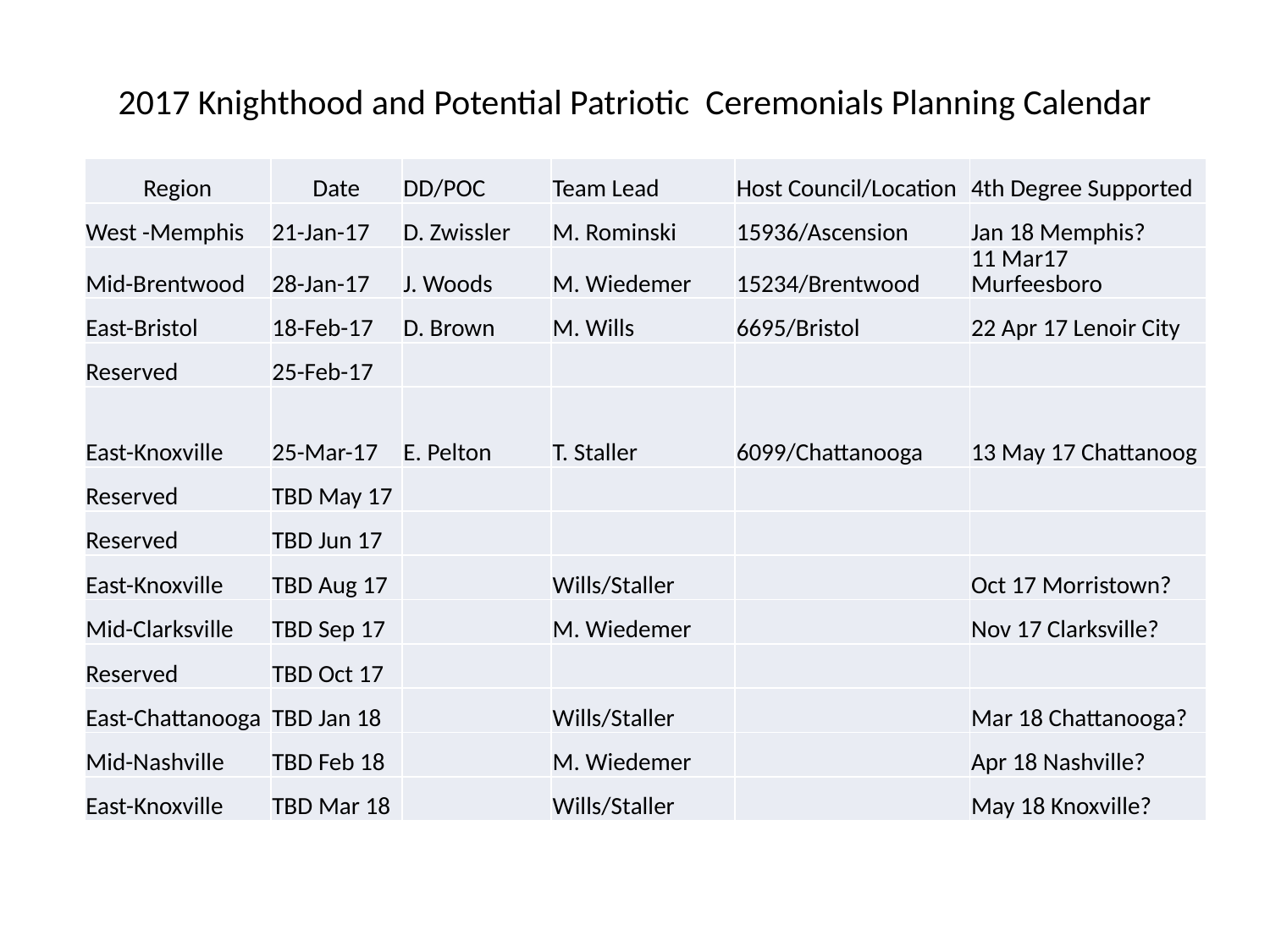

# 2017 Knighthood and Potential Patriotic  Ceremonials Planning Calendar
| Region | Date | DD/POC | Team Lead | Host Council/Location | 4th Degree Supported |
| --- | --- | --- | --- | --- | --- |
| West -Memphis | 21-Jan-17 | D. Zwissler | M. Rominski | 15936/Ascension | Jan 18 Memphis? |
| Mid-Brentwood | 28-Jan-17 | J. Woods | M. Wiedemer | 15234/Brentwood | 11 Mar17 Murfeesboro |
| East-Bristol | 18-Feb-17 | D. Brown | M. Wills | 6695/Bristol | 22 Apr 17 Lenoir City |
| Reserved | 25-Feb-17 |  |  |  |  |
| East-Knoxville | 25-Mar-17 | E. Pelton | T. Staller | 6099/Chattanooga | 13 May 17 Chattanoog |
| Reserved | TBD May 17 |  |  |  |  |
| Reserved | TBD Jun 17 |  |  |  |  |
| East-Knoxville | TBD Aug 17 |  | Wills/Staller |  | Oct 17 Morristown? |
| Mid-Clarksville | TBD Sep 17 |  | M. Wiedemer |  | Nov 17 Clarksville? |
| Reserved | TBD Oct 17 |  |  |  |  |
| East-Chattanooga | TBD Jan 18 |  | Wills/Staller |  | Mar 18 Chattanooga? |
| Mid-Nashville | TBD Feb 18 |  | M. Wiedemer |  | Apr 18 Nashville? |
| East-Knoxville | TBD Mar 18 |  | Wills/Staller |  | May 18 Knoxville? |